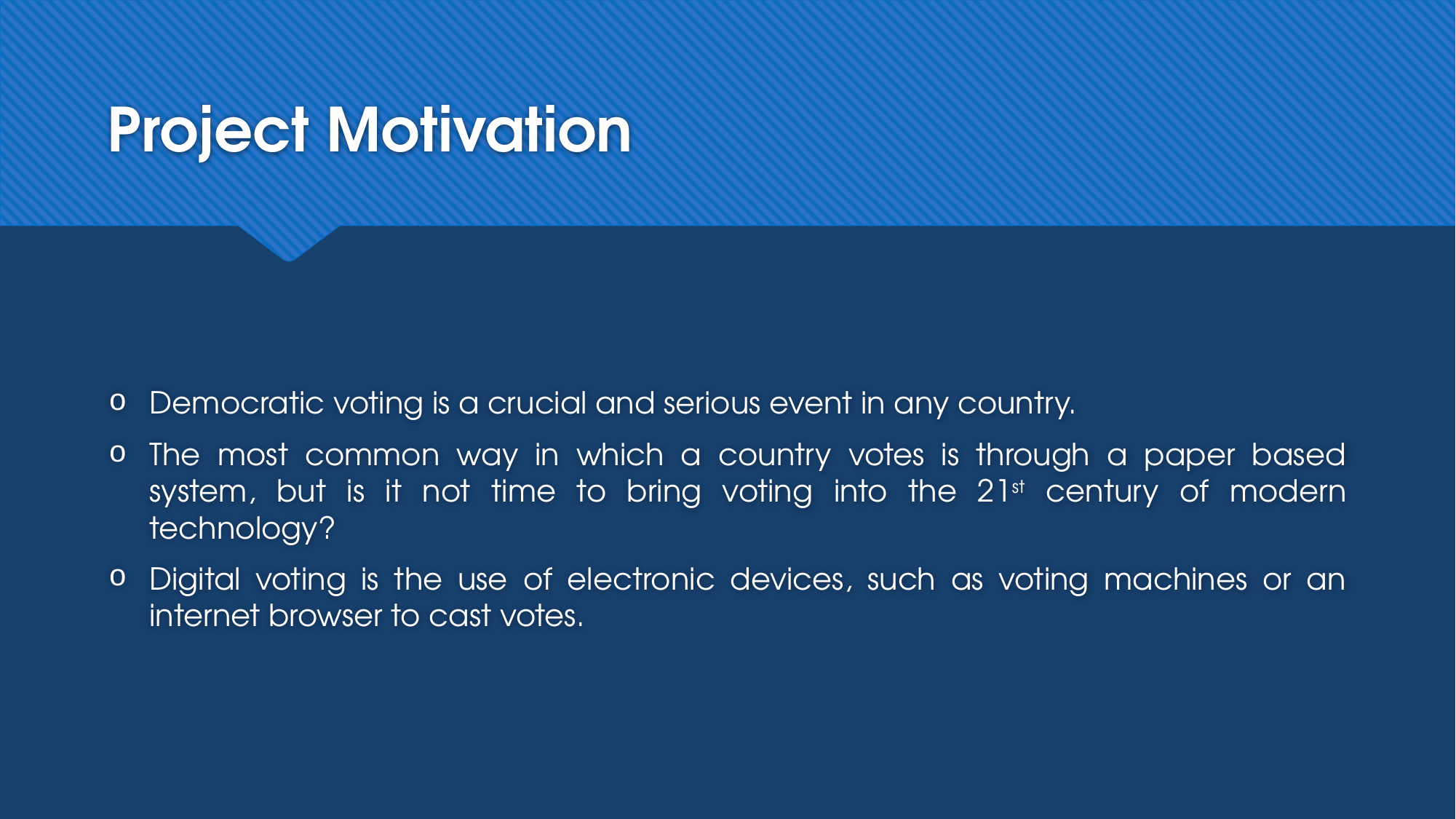

# Project Motivation

Democratic voting is a crucial and serious event in any country.
The most common way in which a country votes is through a paper based system, but is it not time to bring voting into the 21st century of modern technology?
Digital voting is the use of electronic devices, such as voting machines or an internet browser to cast votes.